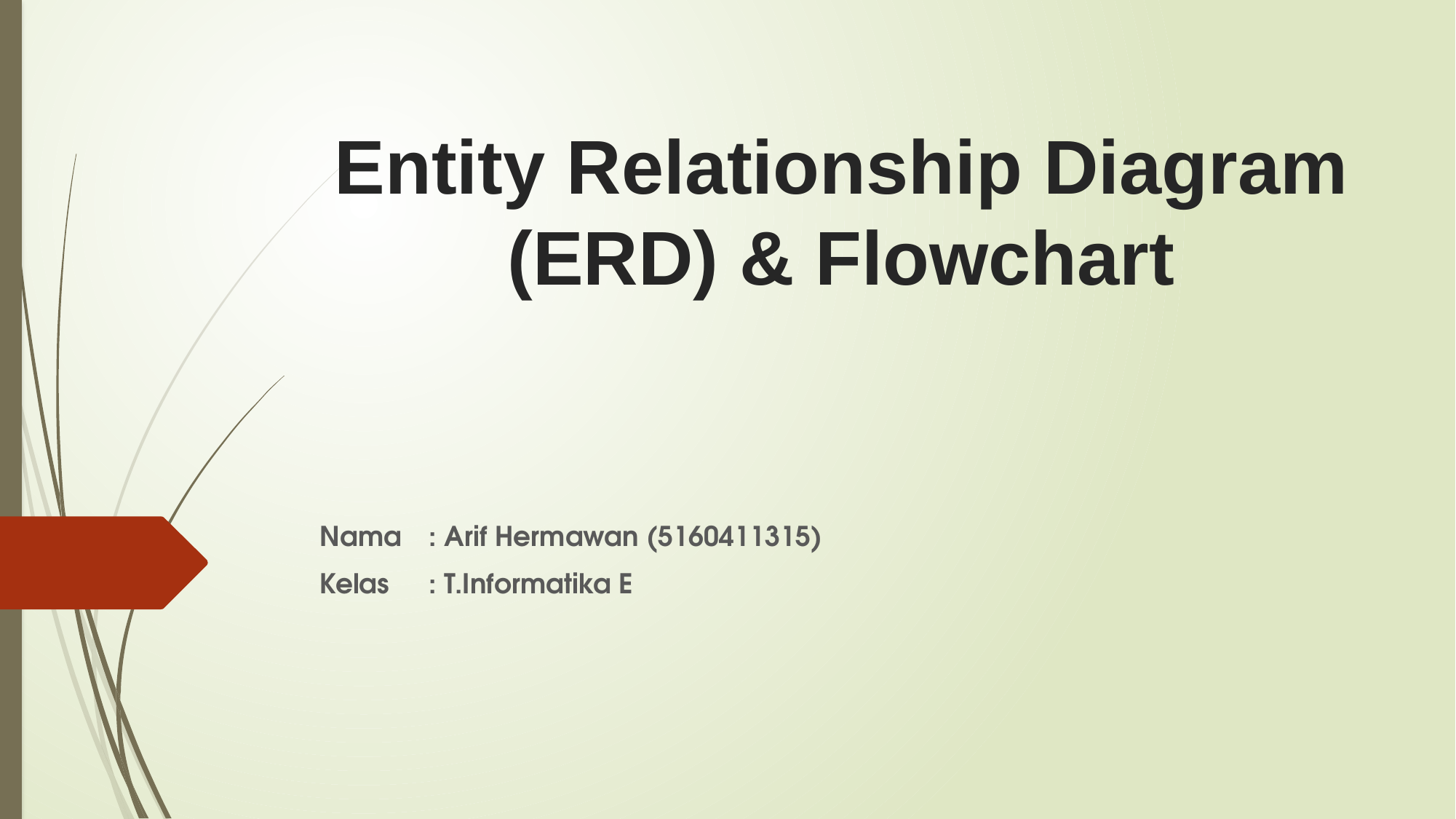

# Entity Relationship Diagram (ERD) & Flowchart
Nama 	: Arif Hermawan (5160411315)
Kelas 	: T.Informatika E